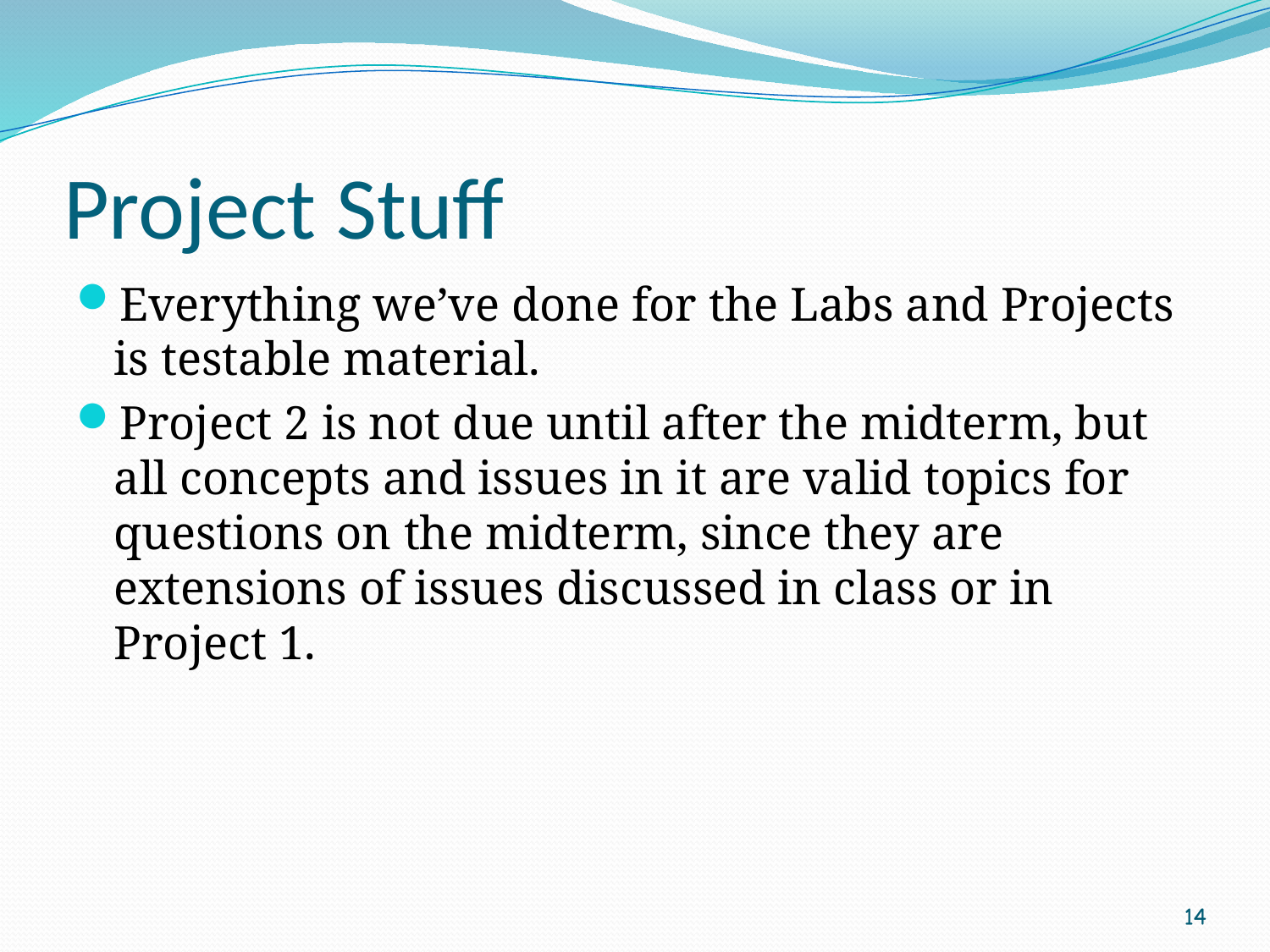

# Project Stuff
Everything we’ve done for the Labs and Projects is testable material.
Project 2 is not due until after the midterm, but all concepts and issues in it are valid topics for questions on the midterm, since they are extensions of issues discussed in class or in Project 1.
14